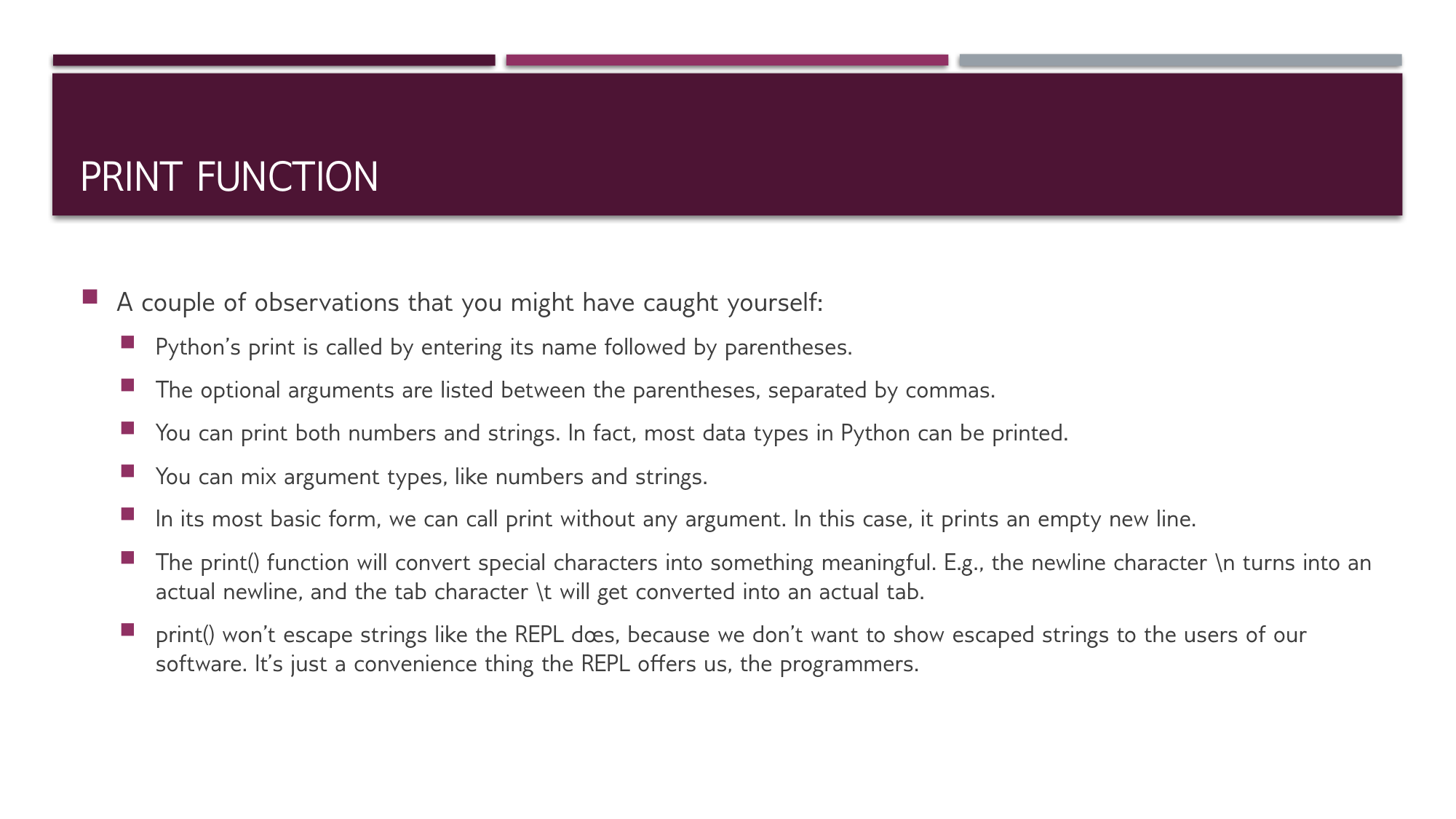

# Print function
A couple of observations that you might have caught yourself:
Python’s print is called by entering its name followed by parentheses.
The optional arguments are listed between the parentheses, separated by commas.
You can print both numbers and strings. In fact, most data types in Python can be printed.
You can mix argument types, like numbers and strings.
In its most basic form, we can call print without any argument. In this case, it prints an empty new line.
The print() function will convert special characters into something meaningful. E.g., the newline character \n turns into an actual newline, and the tab character \t will get converted into an actual tab.
print() won’t escape strings like the REPL does, because we don’t want to show escaped strings to the users of our software. It’s just a convenience thing the REPL offers us, the programmers.